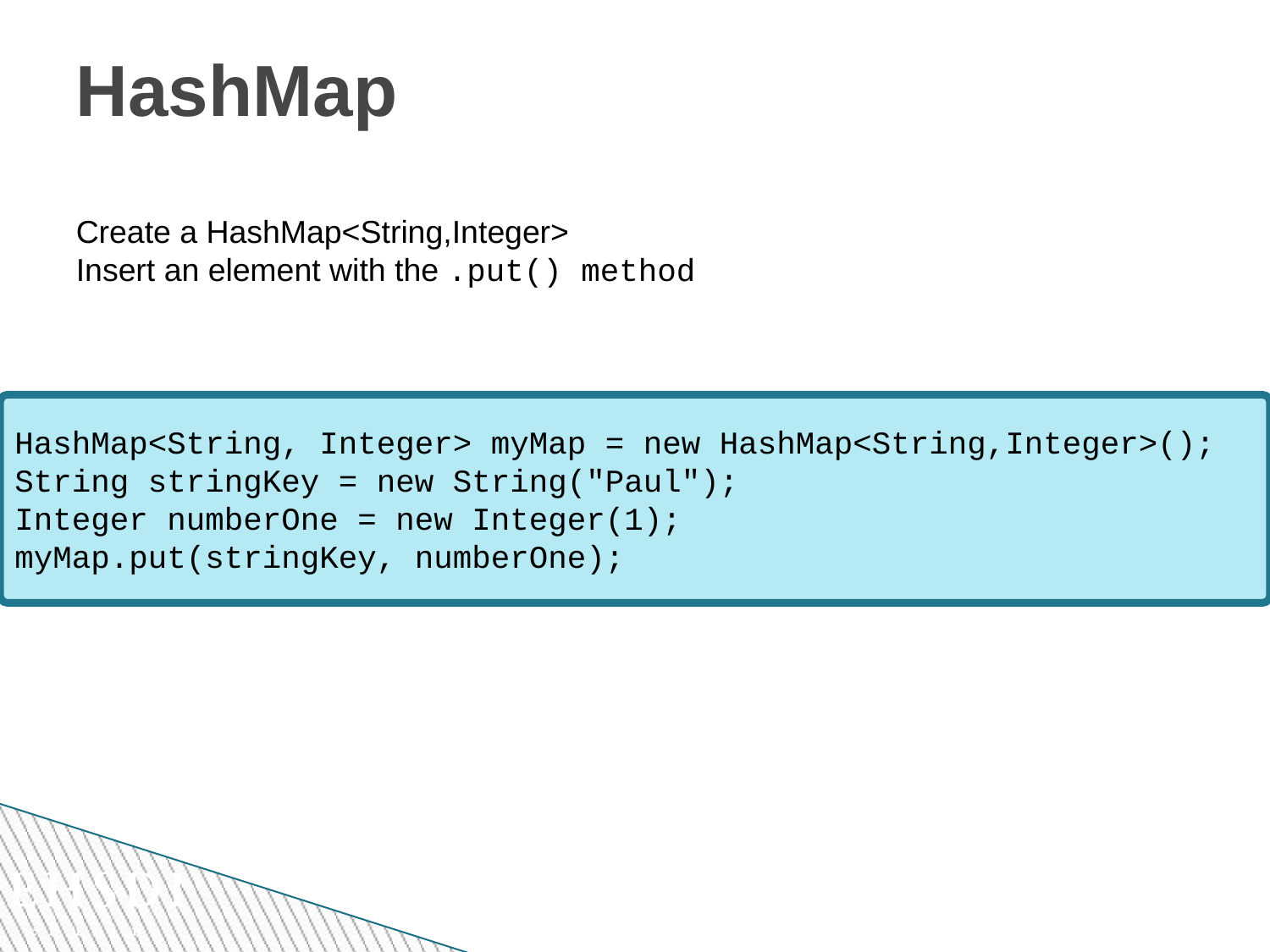

HashMap
Create a HashMap<String,Integer>
Insert an element with the .put() method

Output the the value with the .get() method
Create a new String() with the SAME sequence of characters as stringKeyas the first String
Retrieve a value from the map with the new key

HashMap<String, Integer> myMap = new HashMap<String,Integer>();
String stringKey = new String("Paul");
Integer numberOne = new Integer(1);
myMap.put(stringKey, numberOne);